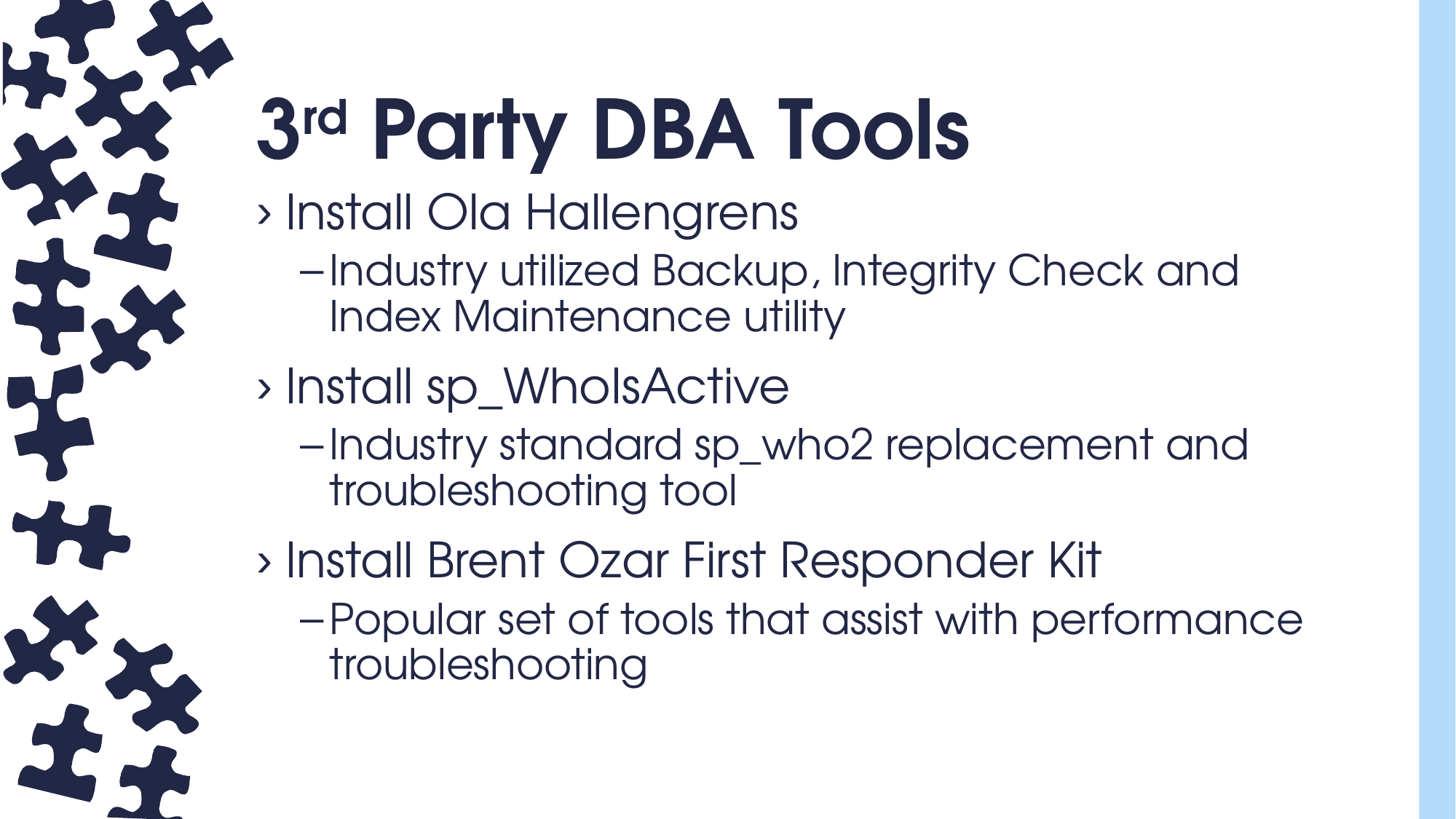

# 3rd Party DBA Tools
Install Ola Hallengrens
Industry utilized Backup, Integrity Check and Index Maintenance utility
Install sp_WhoIsActive
Industry standard sp_who2 replacement and troubleshooting tool
Install Brent Ozar First Responder Kit
Popular set of tools that assist with performance troubleshooting